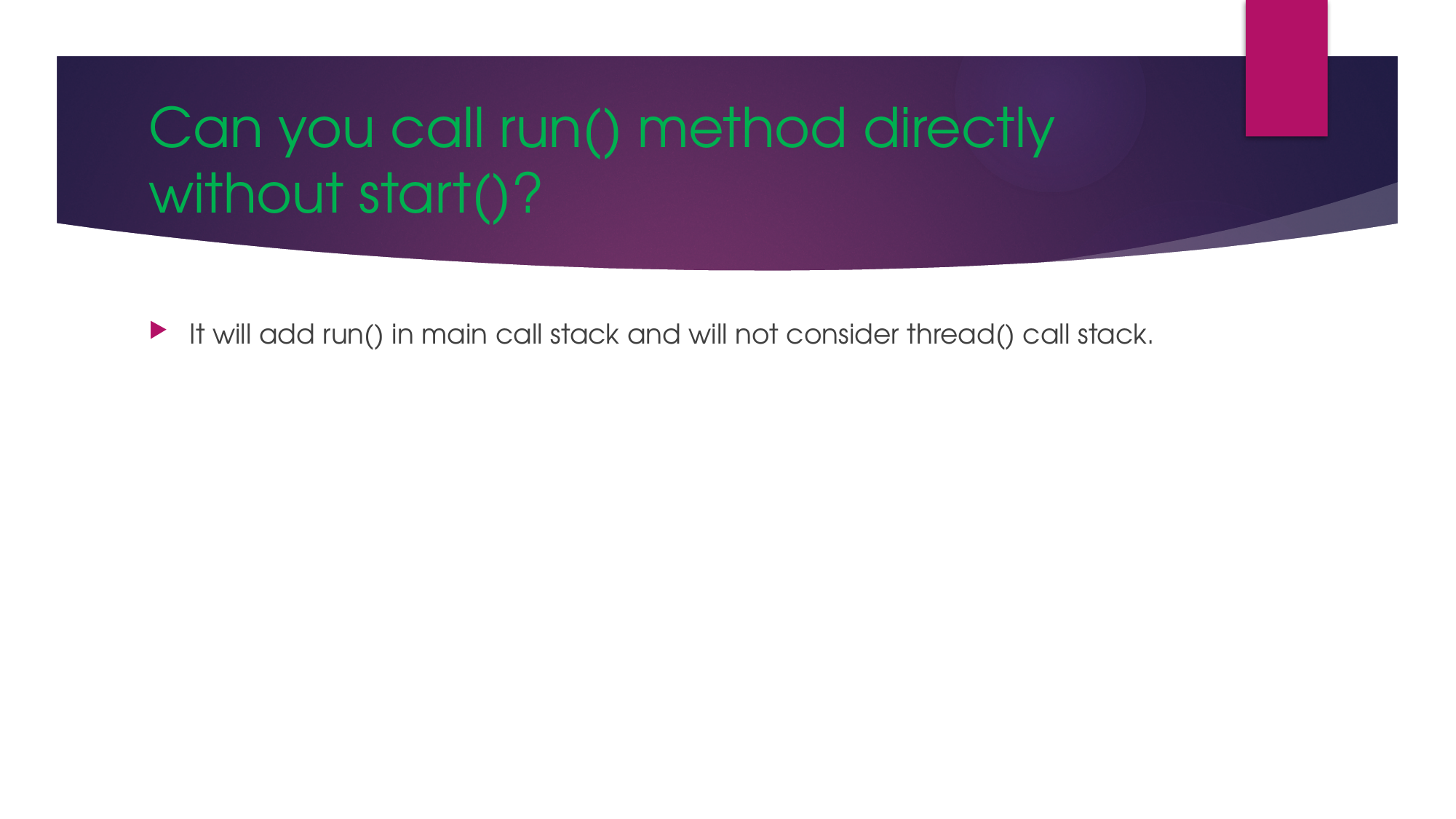

# Can you call run() method directly without start()?
It will add run() in main call stack and will not consider thread() call stack.